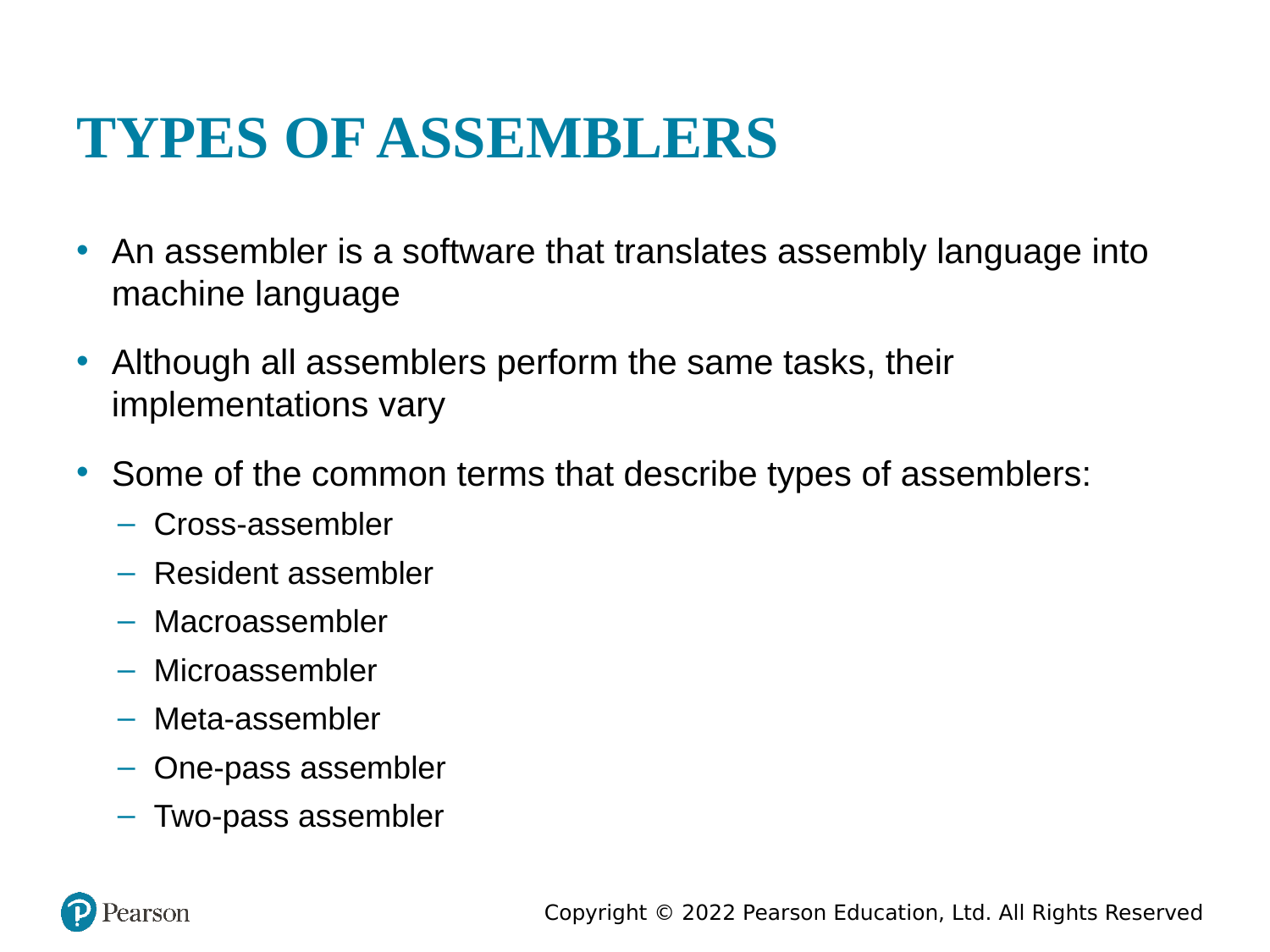

# TYPES OF ASSEMBLERS
An assembler is a software that translates assembly language into machine language
Although all assemblers perform the same tasks, their implementations vary
Some of the common terms that describe types of assemblers:
Cross-assembler
Resident assembler
Macroassembler
Microassembler
Meta-assembler
One-pass assembler
Two-pass assembler